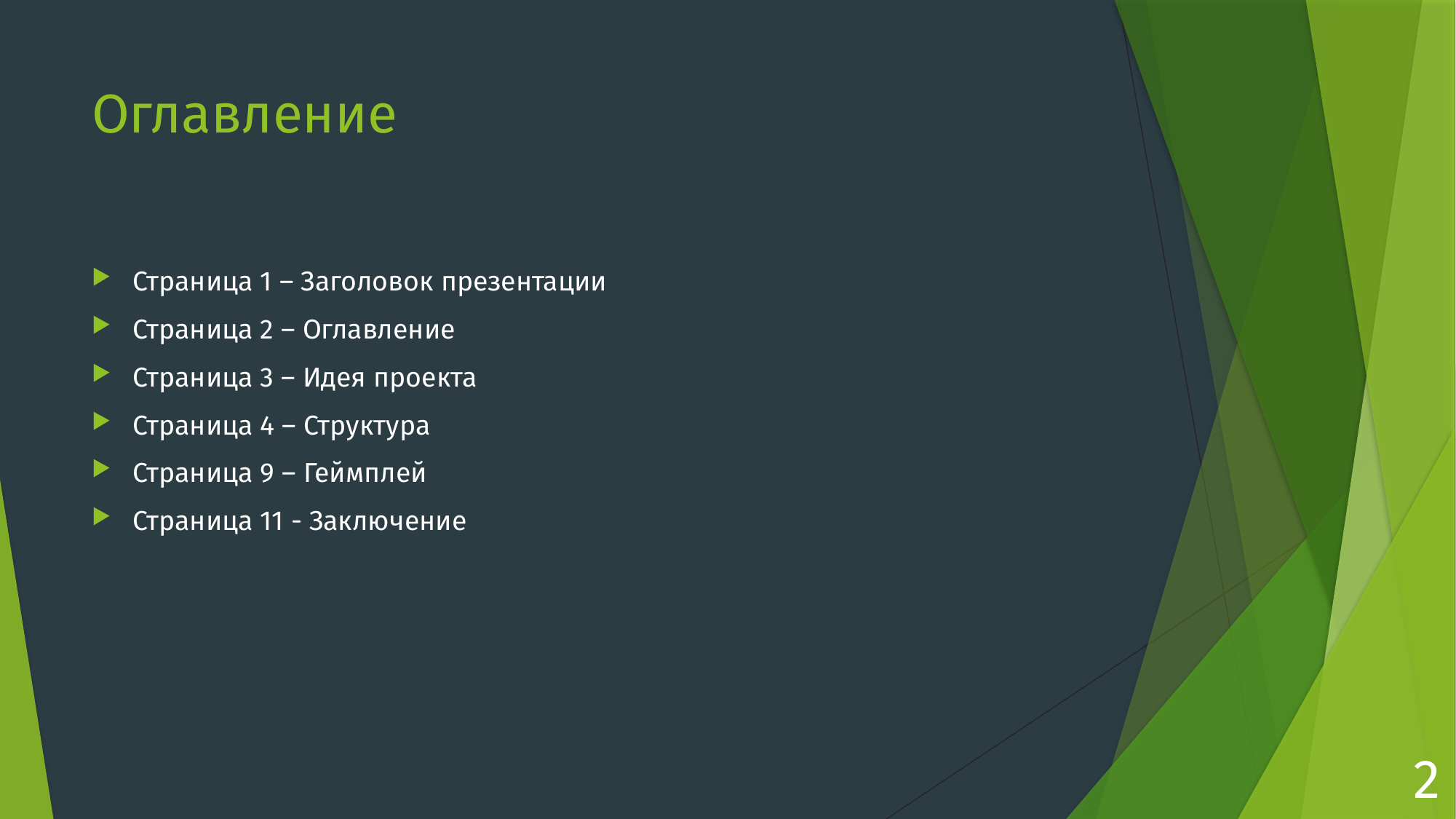

# Оглавление
Страница 1 – Заголовок презентации
Страница 2 – Оглавление
Страница 3 – Идея проекта
Страница 4 – Структура
Страница 9 – Геймплей
Страница 11 - Заключение
2